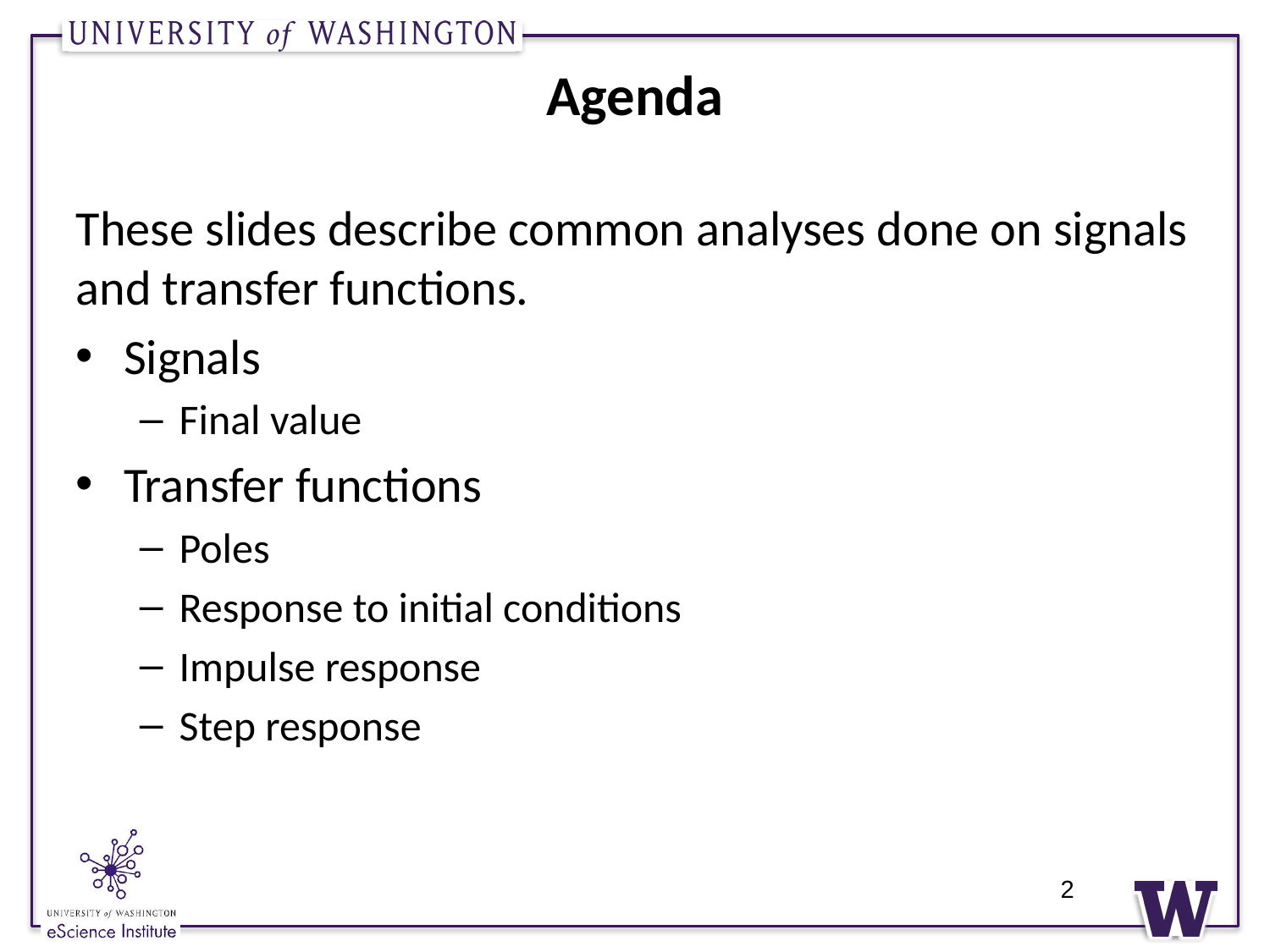

# Agenda
These slides describe common analyses done on signals and transfer functions.
Signals
Final value
Transfer functions
Poles
Response to initial conditions
Impulse response
Step response
2